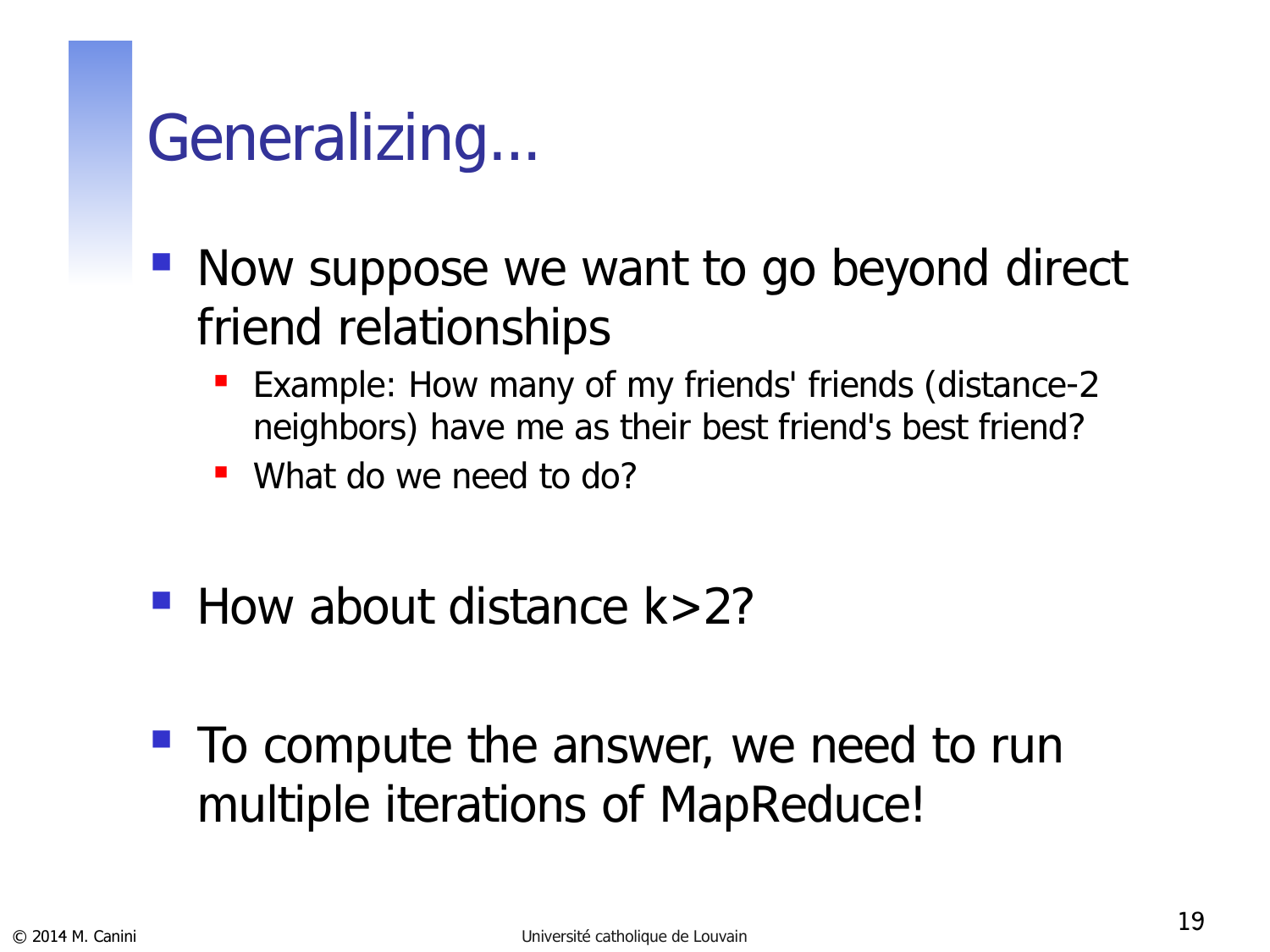

# Generalizing…
Now suppose we want to go beyond direct friend relationships
Example: How many of my friends' friends (distance-2 neighbors) have me as their best friend's best friend?
What do we need to do?

How about distance k>2?

To compute the answer, we need to run multiple iterations of MapReduce!
19
Université catholique de Louvain